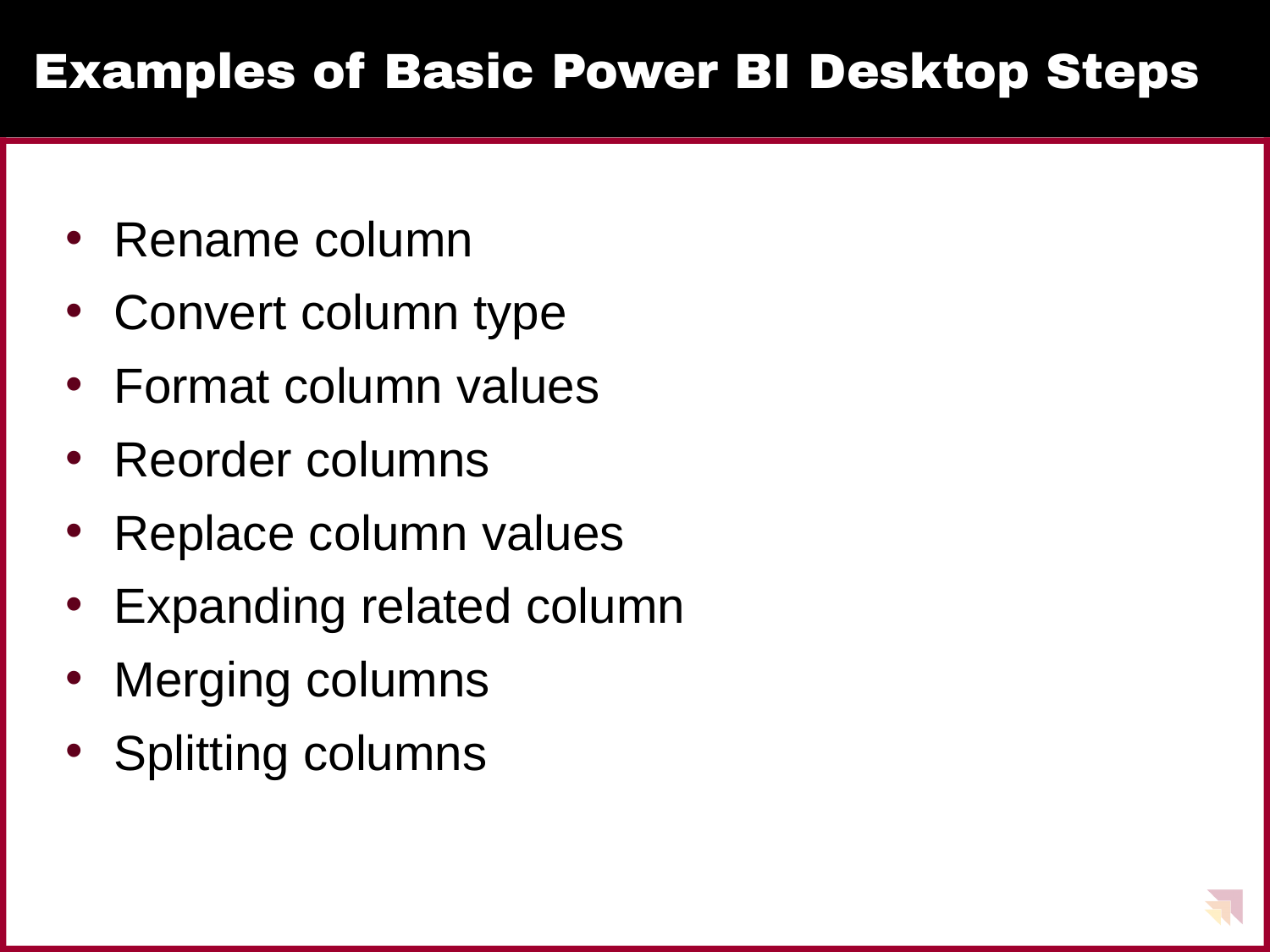

# Examples of Basic Power BI Desktop Steps
Rename column
Convert column type
Format column values
Reorder columns
Replace column values
Expanding related column
Merging columns
Splitting columns